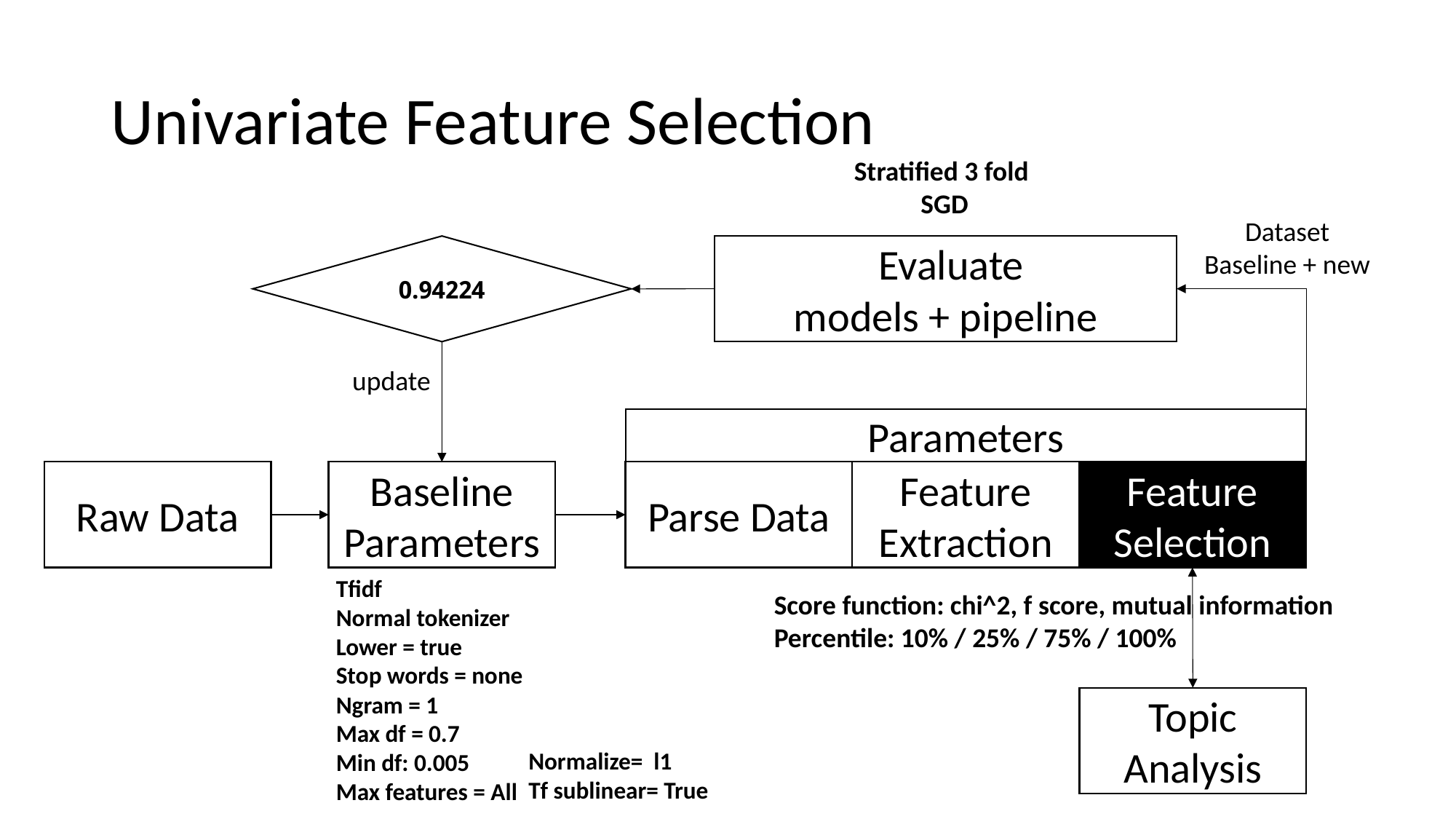

# Univariate Feature Selection
Stratified 3 fold
SGD
Dataset
Baseline + new
Evaluate
models + pipeline
0.94224
update
Parameters
Baseline Parameters
Feature Extraction
Feature Selection
Raw Data
Parse Data
Tfidf
Normal tokenizer
Lower = true
Stop words = none
Ngram = 1
Max df = 0.7
Min df: 0.005
Max features = All

Score function: chi^2, f score, mutual information
Percentile: 10% / 25% / 75% / 100%
Topic Analysis
Normalize=  l1
Tf sublinear= True